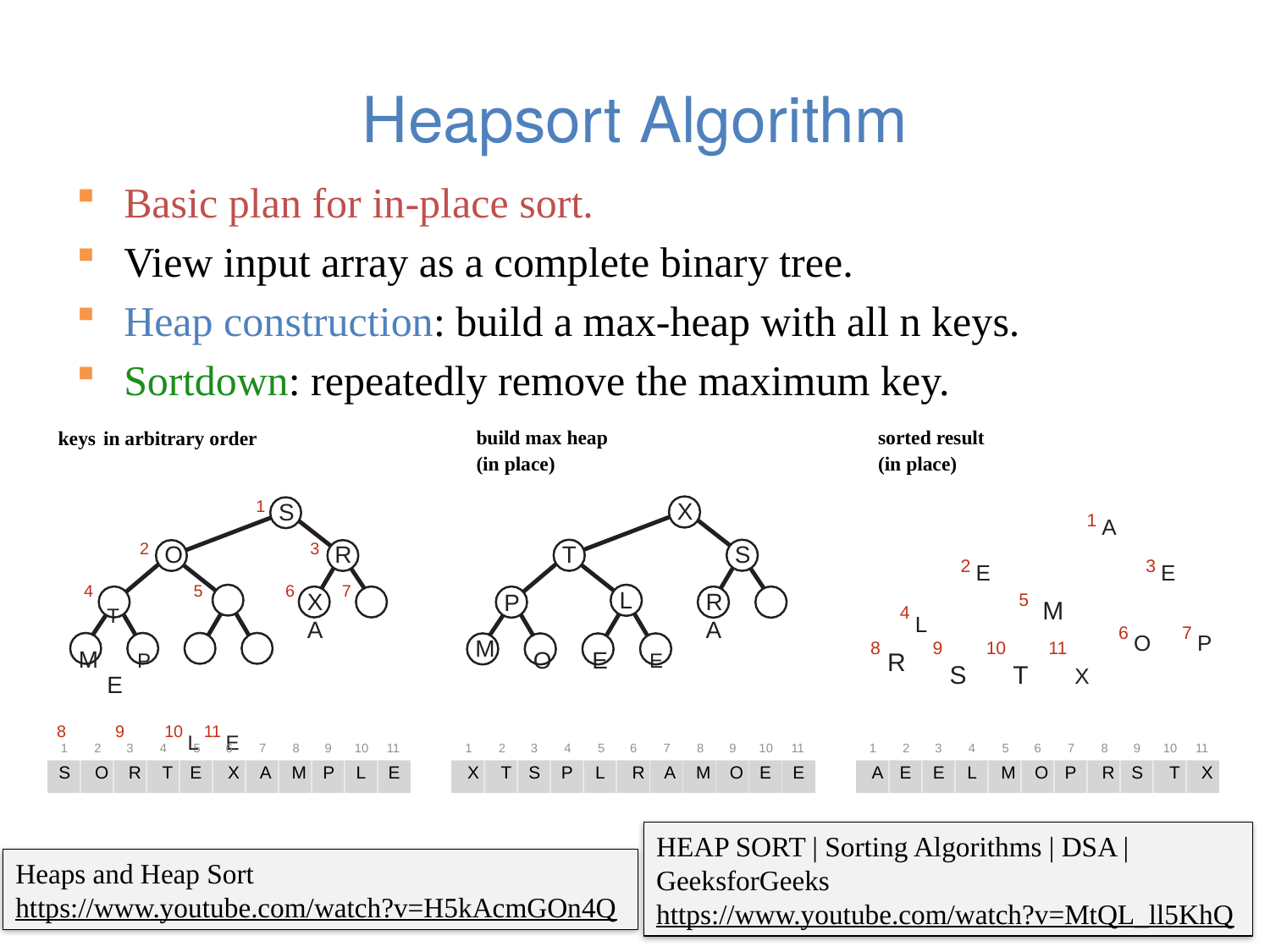

# Heapsort Algorithm
Basic plan for in-place sort.
View input array as a complete binary tree.
Heap construction: build a max-heap with all n keys.
Sortdown: repeatedly remove the maximum key.
build max heap  (in place)
sorted result  (in place)
keys in arbitrary order
1 A
1
X
S

3 E
6 O	7 P
2 E
2
3
T
S
O
R
7

M
11
4
5
6
4 L
T	E
8	9	10 L 11 E
L

R	A
X	A

P
5

O	E	E
M	P
M

8
9
10
S	T	X
R
1	2	3	4	5	6	7	8	9	10	11
1	2	3	4	5	6	7	8	9	10	11
1	2	3	4	5	6	7	8	9	10	11
| S | O | R | T | E | X | A | M | P | L | E |
| --- | --- | --- | --- | --- | --- | --- | --- | --- | --- | --- |
| X | T | S | P | L | R | A | M | O | E | E |
| --- | --- | --- | --- | --- | --- | --- | --- | --- | --- | --- |
| A | E | E | L | M | O | P | R | S | T | X |
| --- | --- | --- | --- | --- | --- | --- | --- | --- | --- | --- |
HEAP SORT | Sorting Algorithms | DSA | GeeksforGeeks
https://www.youtube.com/watch?v=MtQL_ll5KhQ
Heaps and Heap Sort
https://www.youtube.com/watch?v=H5kAcmGOn4Q